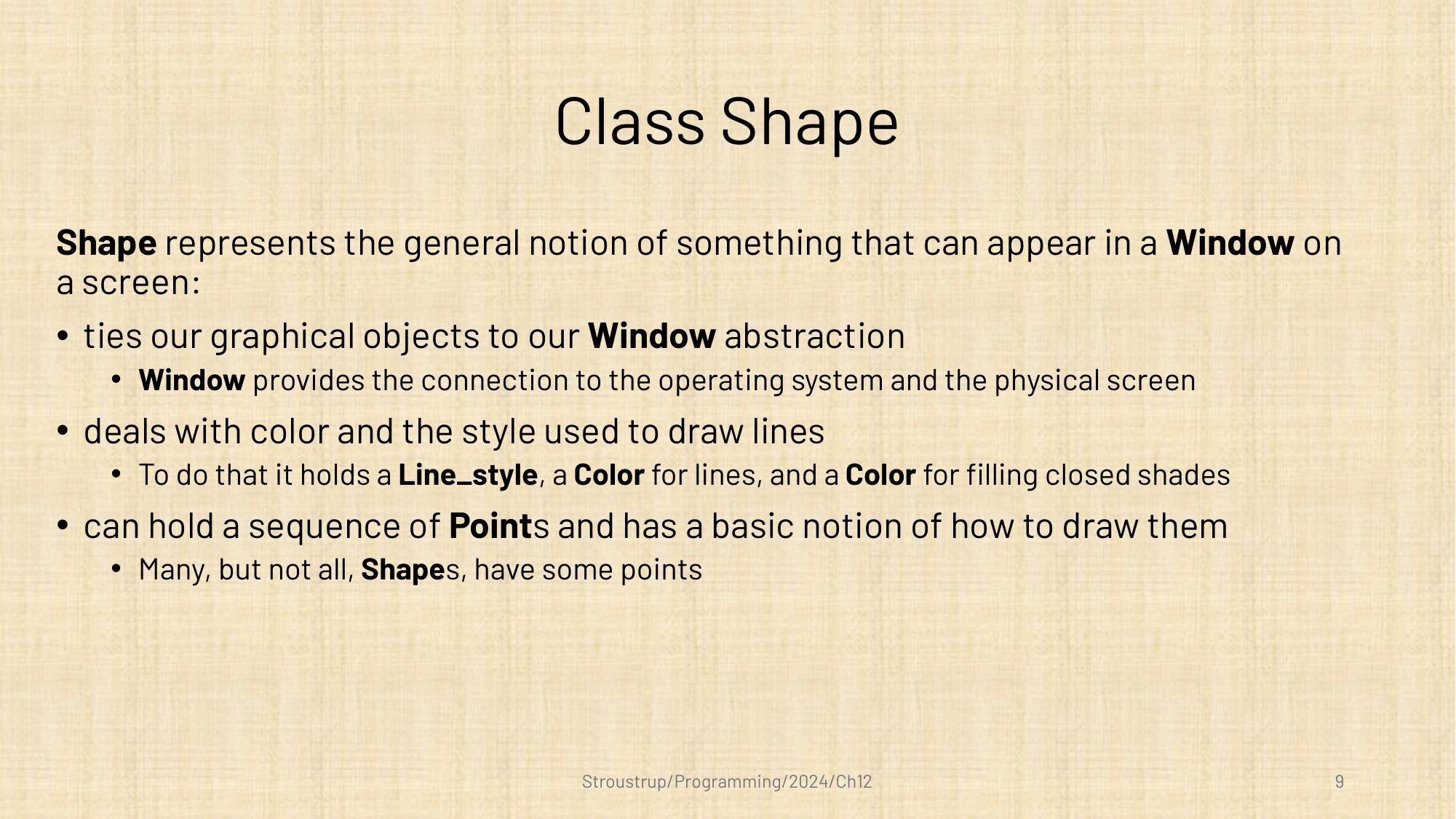

# Class Shape
Shape represents the general notion of something that can appear in a Window on a screen:
ties our graphical objects to our Window abstraction
Window provides the connection to the operating system and the physical screen
deals with color and the style used to draw lines
To do that it holds a Line_style, a Color for lines, and a Color for filling closed shades
can hold a sequence of Points and has a basic notion of how to draw them
Many, but not all, Shapes, have some points

Stroustrup/Programming/2024/Ch12
9